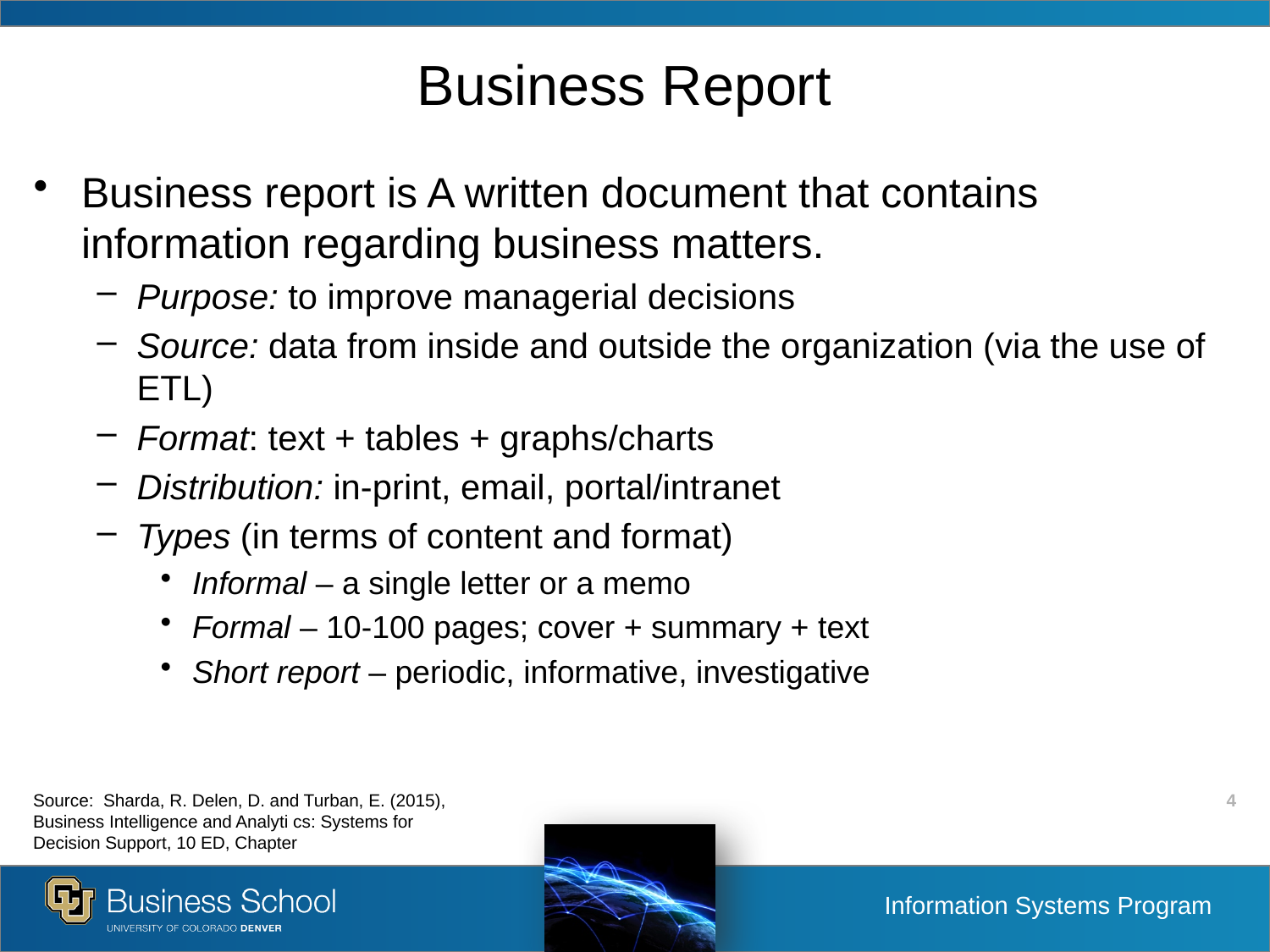

# Business Report
Business report is A written document that contains information regarding business matters.
Purpose: to improve managerial decisions
Source: data from inside and outside the organization (via the use of ETL)
Format: text + tables + graphs/charts
Distribution: in-print, email, portal/intranet
Types (in terms of content and format)
Informal – a single letter or a memo
Formal – 10-100 pages; cover + summary + text
Short report – periodic, informative, investigative
Source:  Sharda, R. Delen, D. and Turban, E. (2015), Business Intelligence and Analyti cs: Systems for Decision Support, 10 ED, Chapter